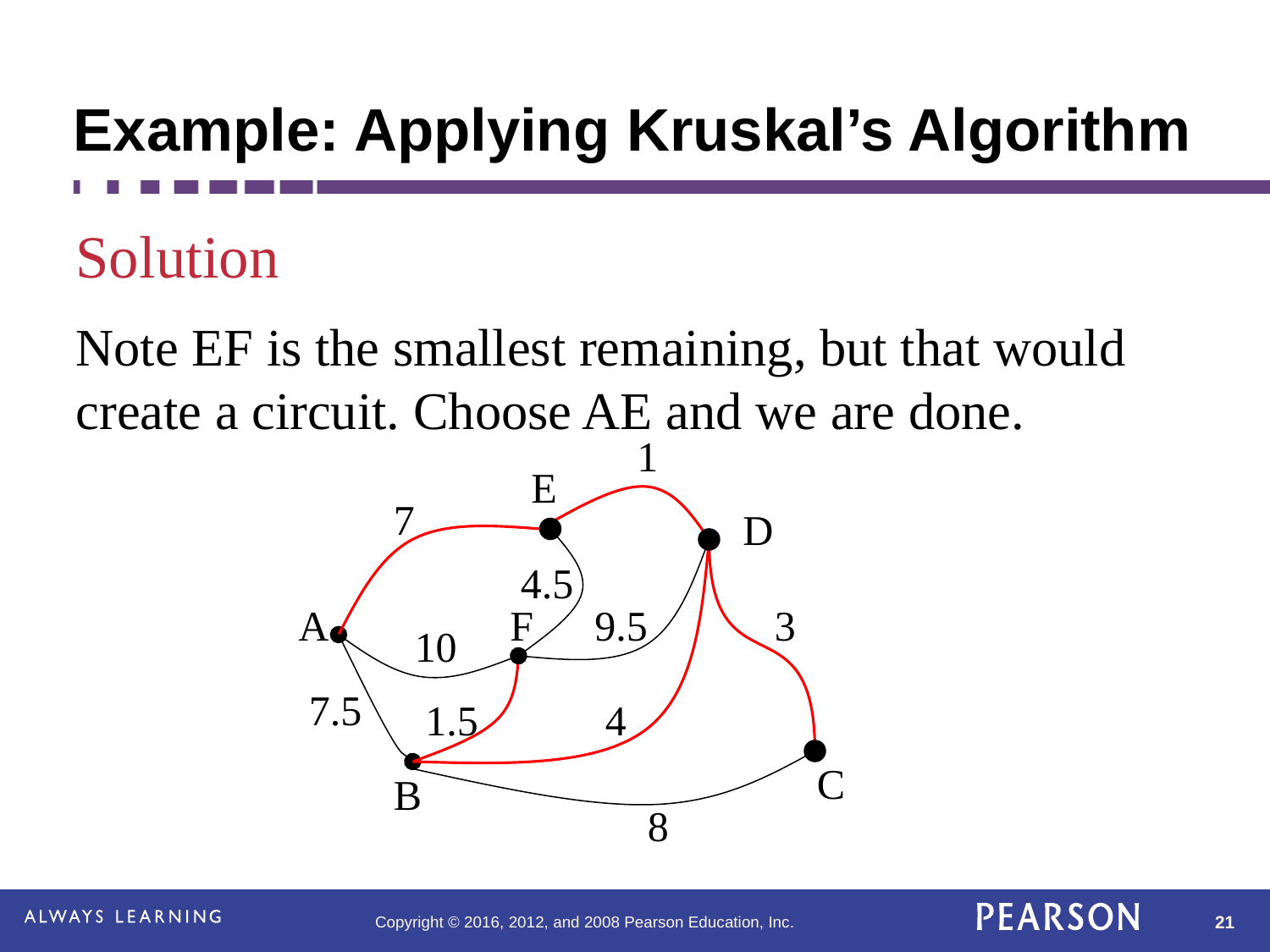

# Example: Applying Kruskal’s Algorithm
Solution
Note EF is the smallest remaining, but that would create a circuit. Choose AE and we are done.
1
E

7
D

4.5
A
F
9.5
3
10

7.5
1.5
4

C
B
8